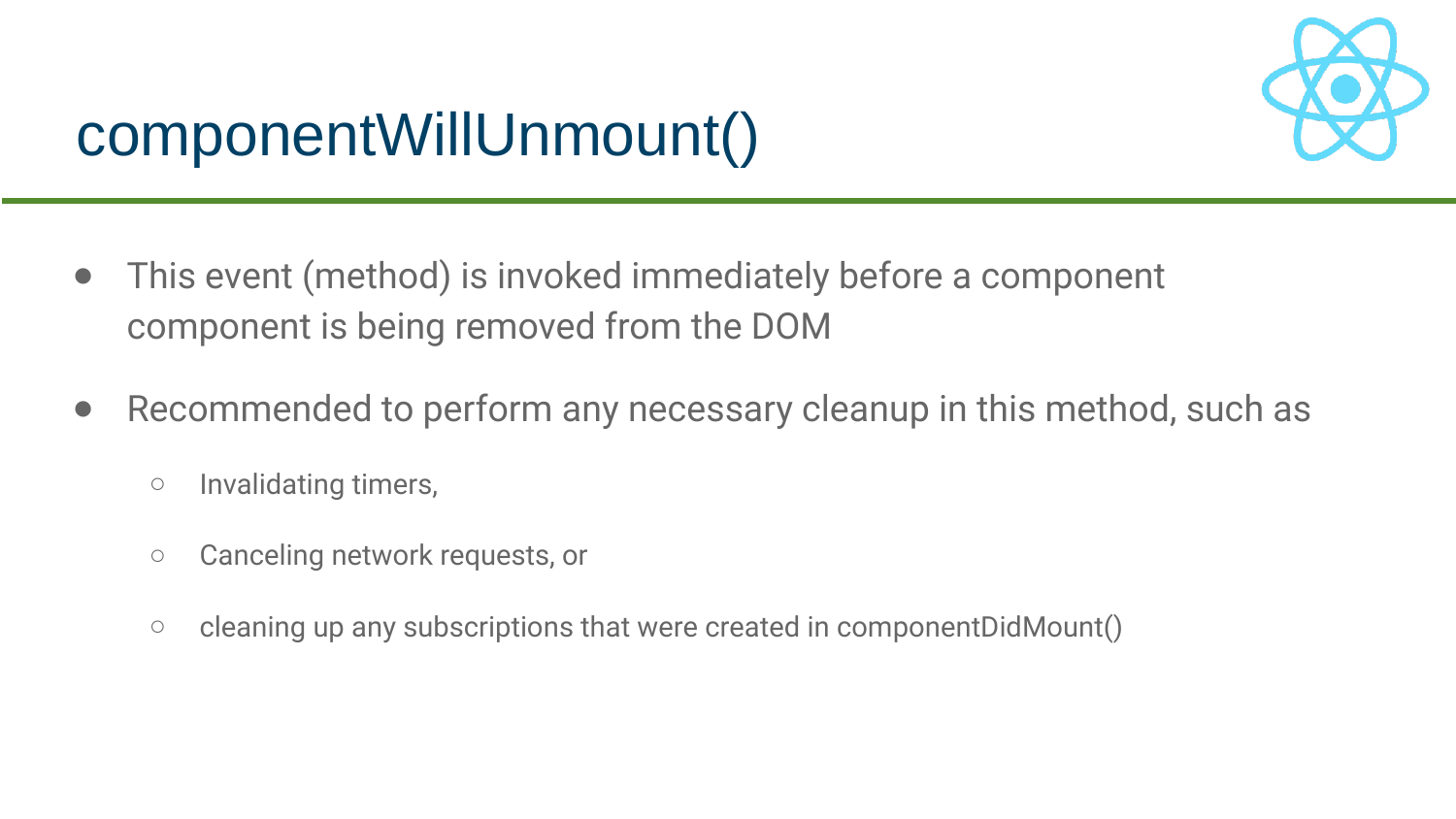

# componentWillUnmount()
This event (method) is invoked immediately before a component component is being removed from the DOM
Recommended to perform any necessary cleanup in this method, such as
Invalidating timers,
Canceling network requests, or
cleaning up any subscriptions that were created in componentDidMount()